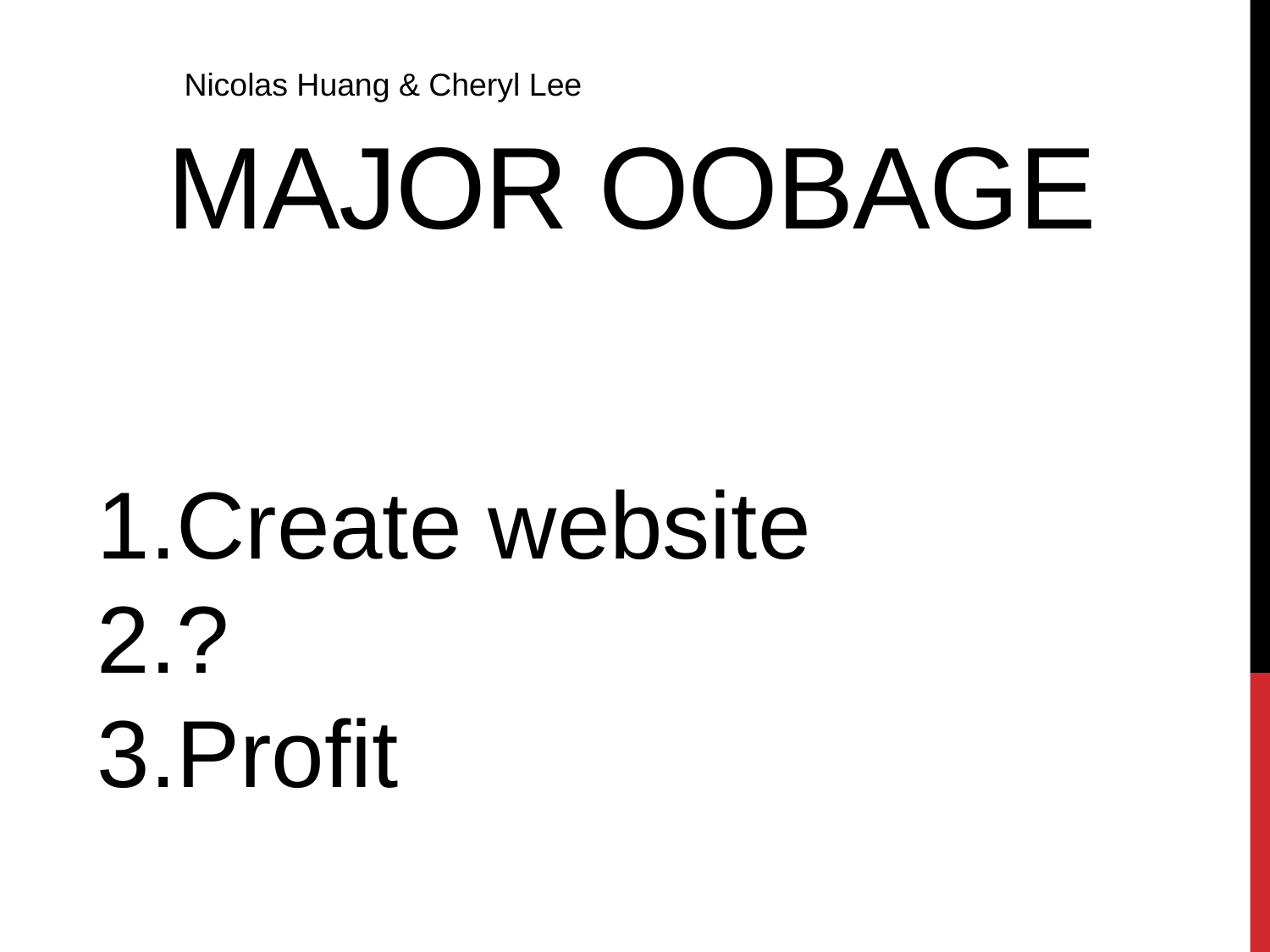

# major Oobage
Nicolas Huang & Cheryl Lee
Create website
?
Profit